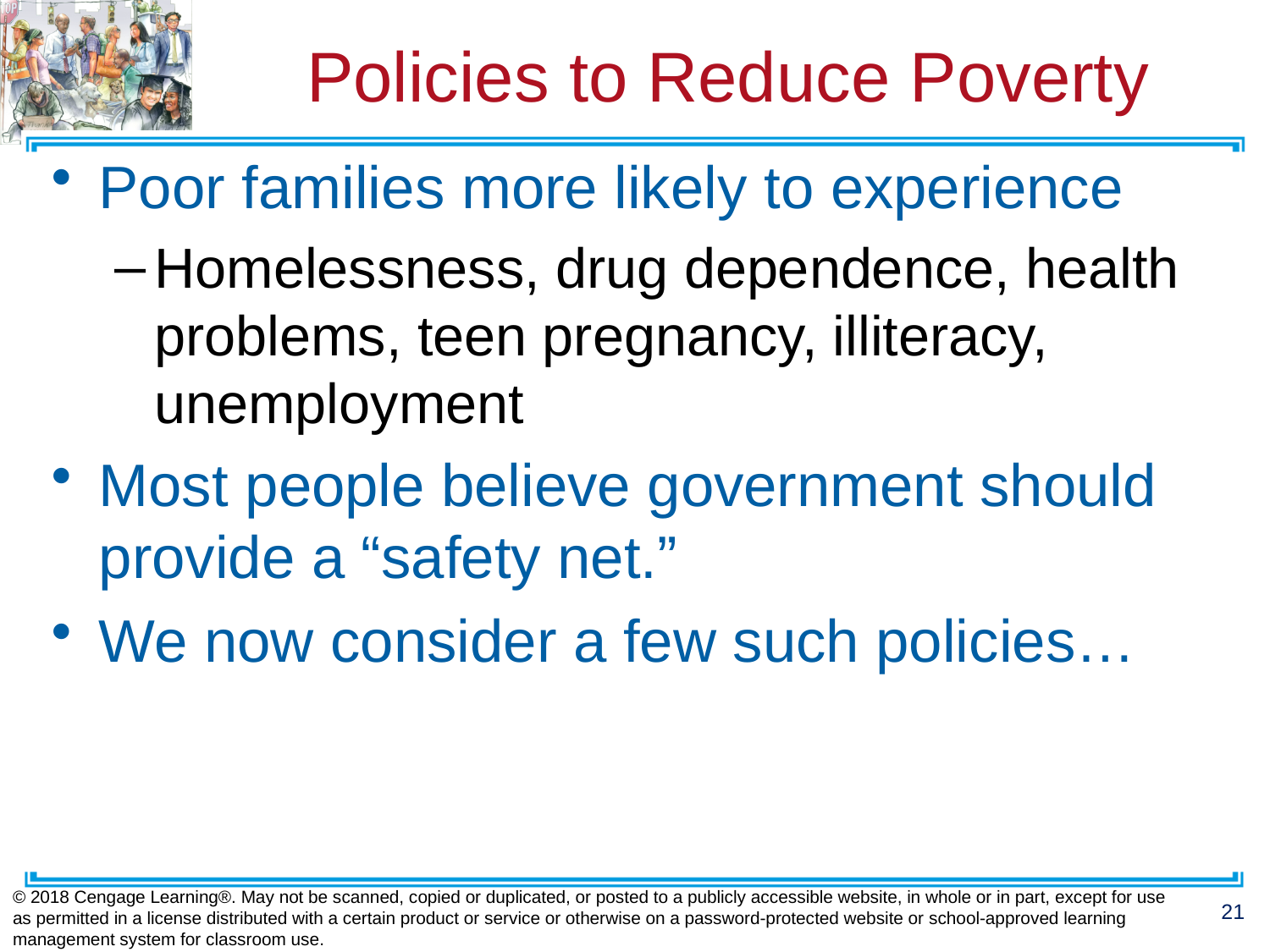

# Policies to Reduce Poverty
Poor families more likely to experience
Homelessness, drug dependence, health problems, teen pregnancy, illiteracy, unemployment
Most people believe government should provide a “safety net.”
We now consider a few such policies…

© 2018 Cengage Learning®. May not be scanned, copied or duplicated, or posted to a publicly accessible website, in whole or in part, except for use as permitted in a license distributed with a certain product or service or otherwise on a password-protected website or school-approved learning management system for classroom use.
21